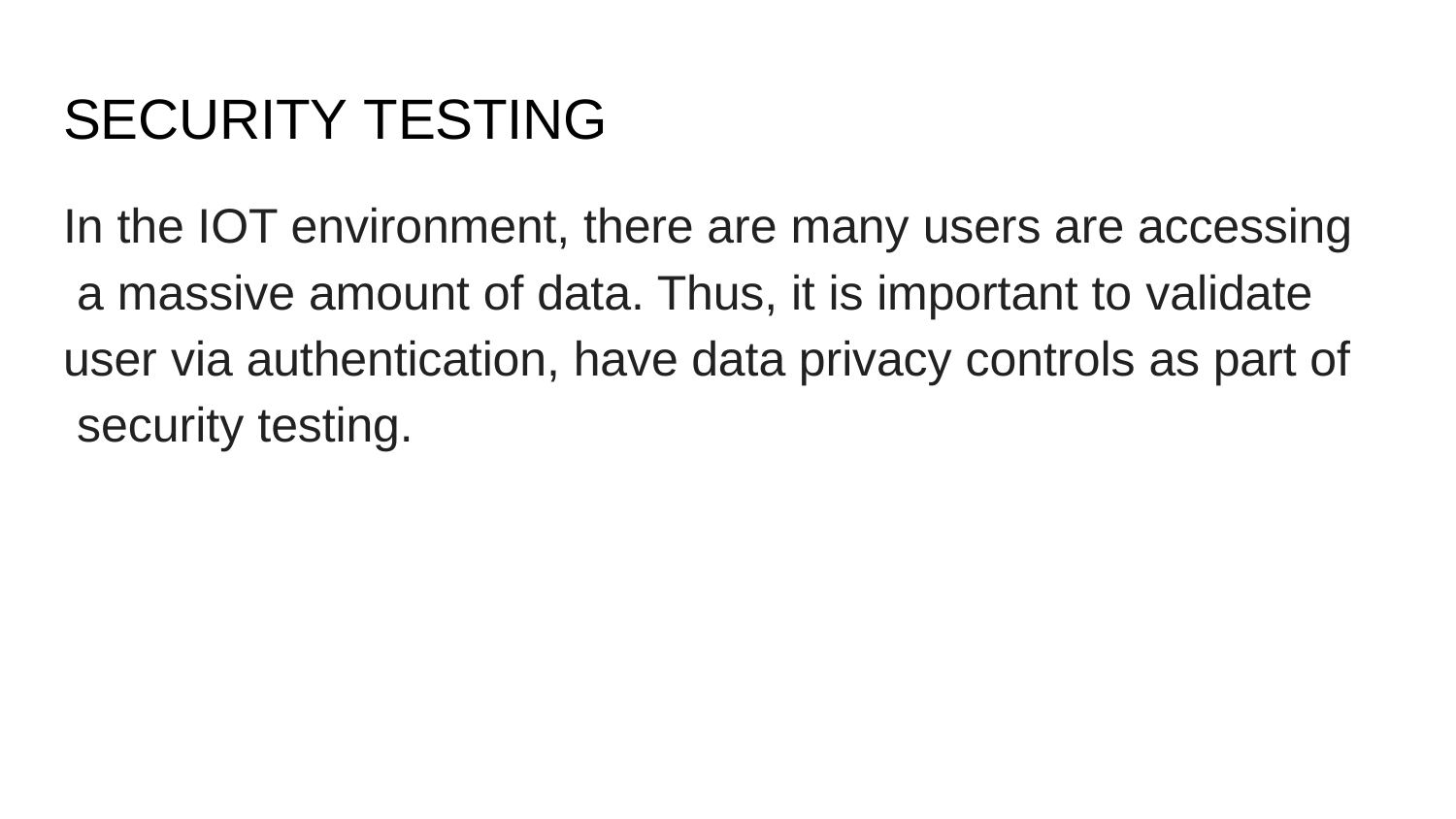

# SECURITY TESTING
In the IOT environment, there are many users are accessing  a massive amount of data. Thus, it is important to validate  user via authentication, have data privacy controls as part of  security testing.